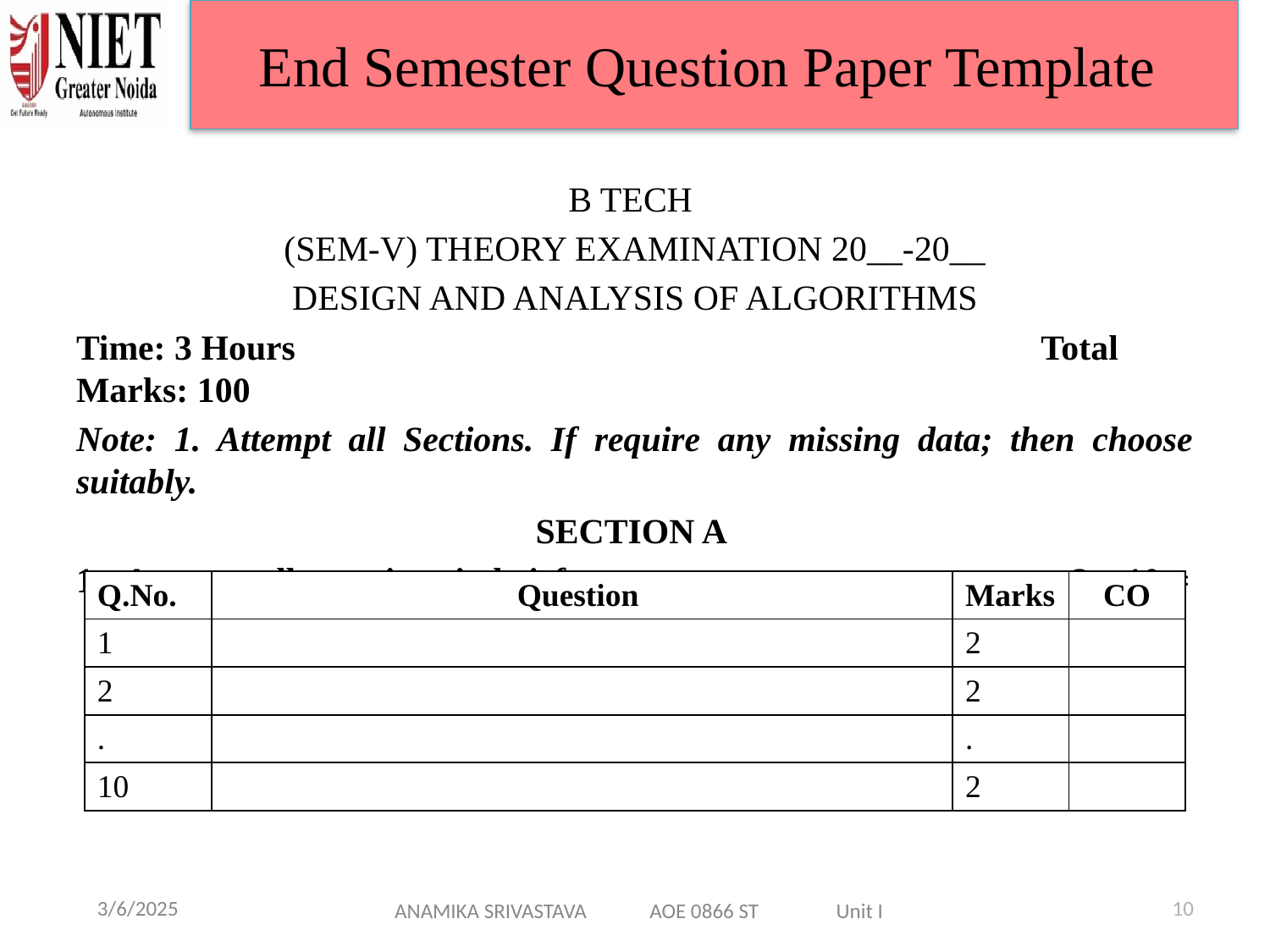

End Semester Question Paper Template
B TECH
(SEM-V) THEORY EXAMINATION 20__-20__
DESIGN AND ANALYSIS OF ALGORITHMS
Time: 3 Hours                                                                                    Total Marks: 100
Note: 1. Attempt all Sections. If require any missing data; then choose suitably.
SECTION A
Attempt all questions in brief.                                                        2 x 10 = 20

| Q.No. | Question | Marks | CO |
| --- | --- | --- | --- |
| 1 |  | 2 |  |
| 2 |  | 2 |  |
| . |  | . |  |
| 10 |  | 2 |  |
3/6/2025
10
ANAMIKA SRIVASTAVA             AOE 0866 ST                Unit I